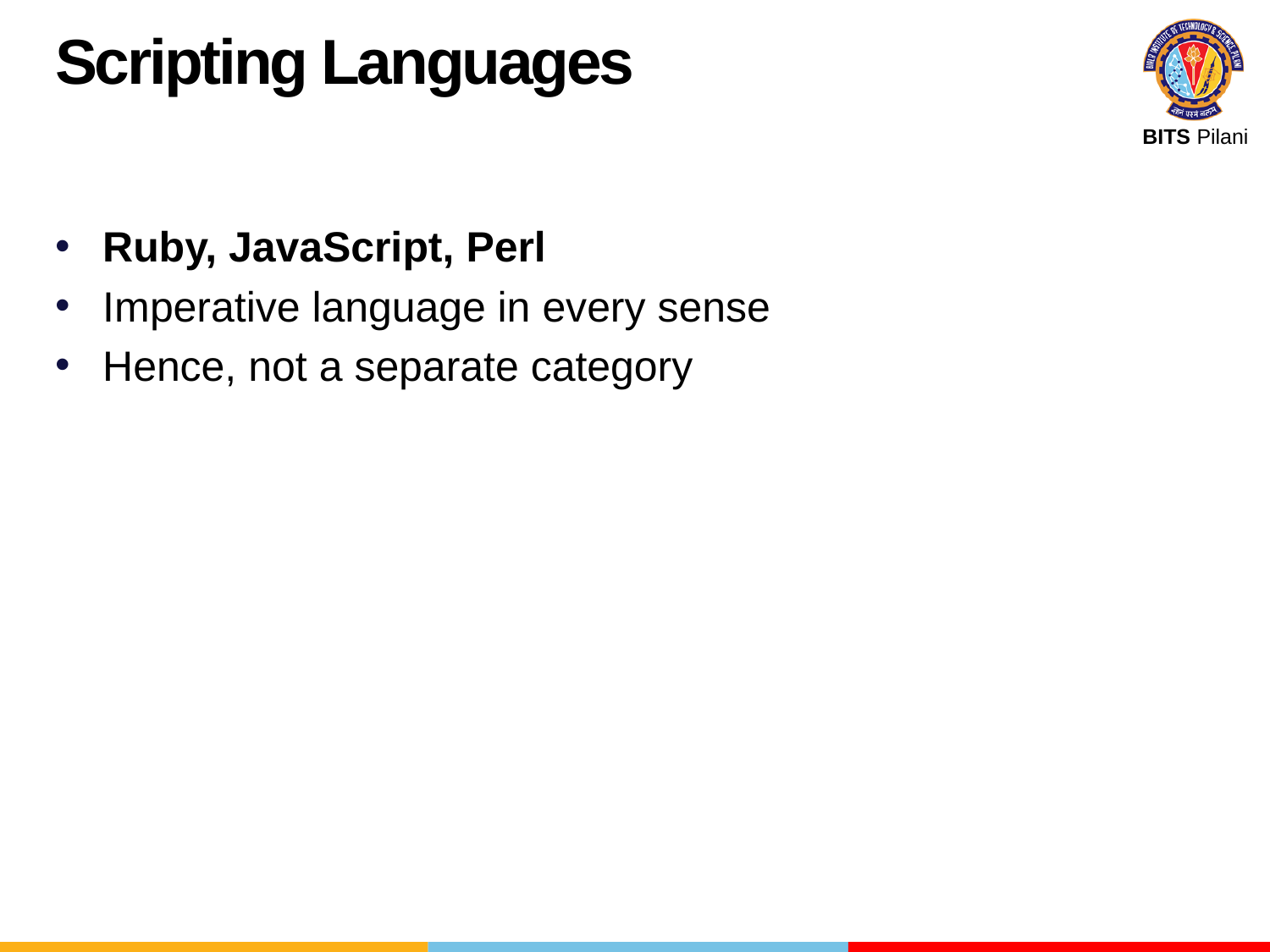

Scripting Languages
Ruby, JavaScript, Perl
Imperative language in every sense
Hence, not a separate category